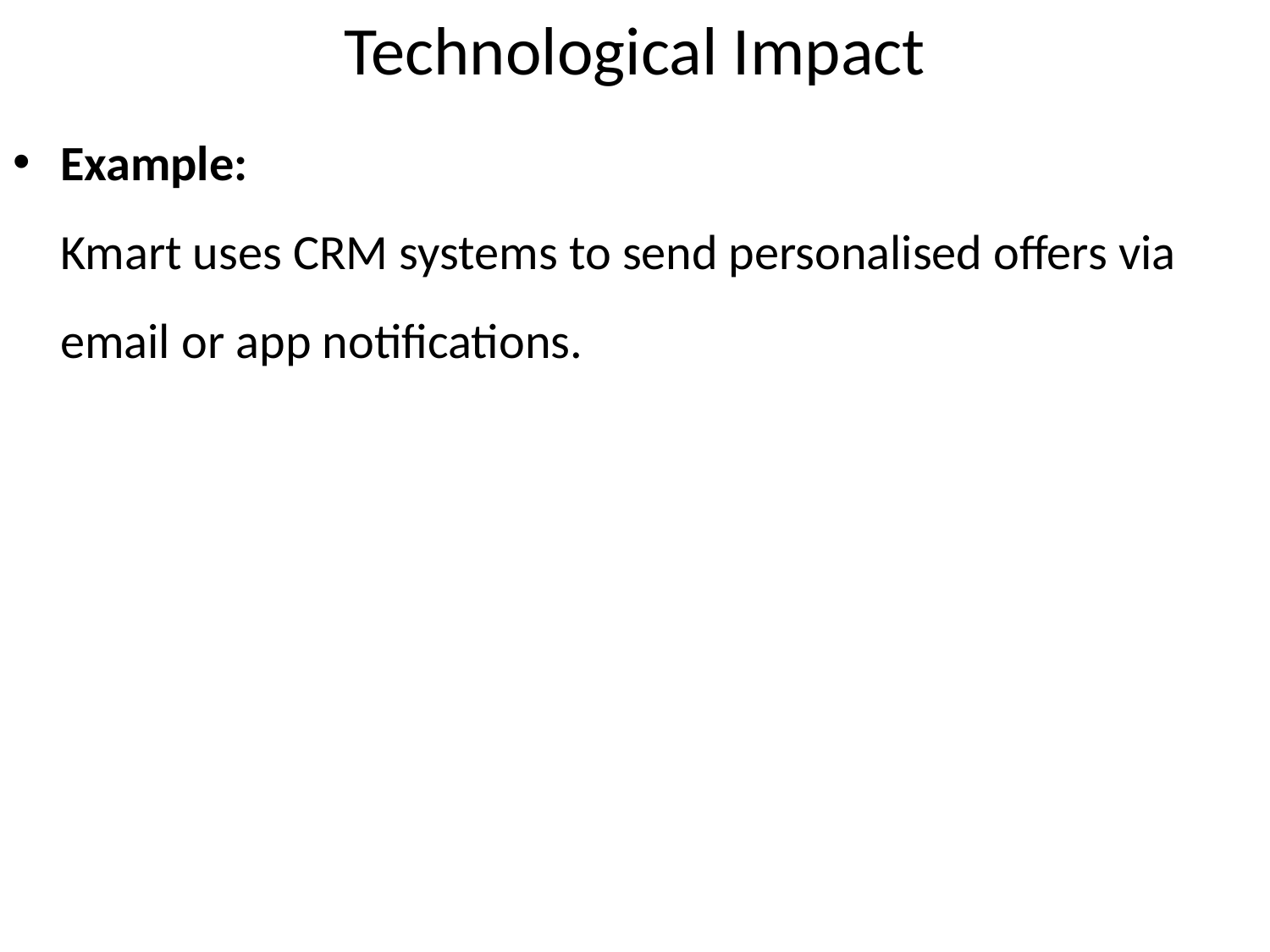

# Technological Impact
Example:
Kmart uses CRM systems to send personalised offers via email or app notifications.